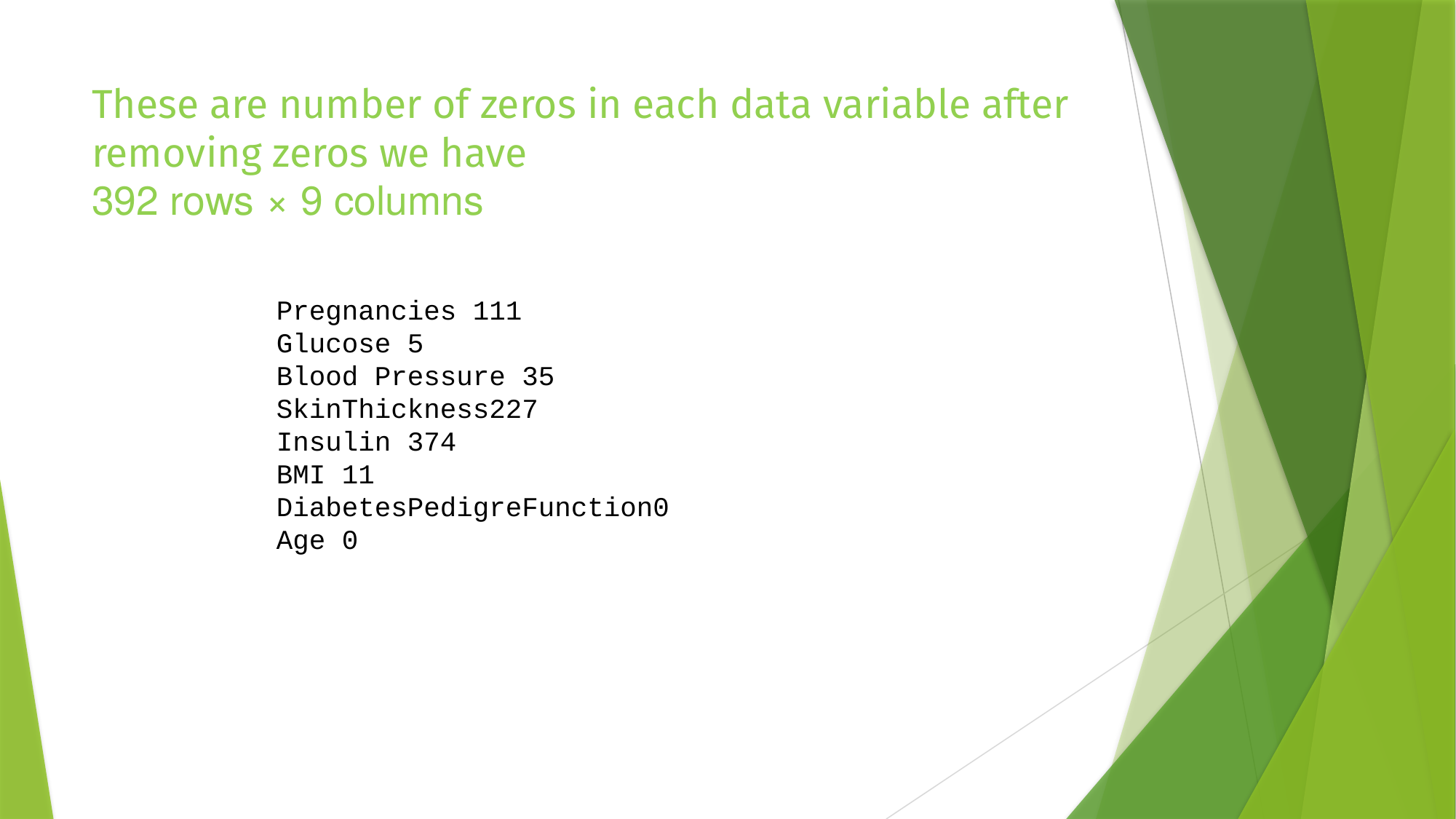

# These are number of zeros in each data variable after removing zeros we have 392 rows × 9 columns
Pregnancies 111
Glucose 5
Blood Pressure 35 SkinThickness227
Insulin 374
BMI 11
DiabetesPedigreFunction0
Age 0